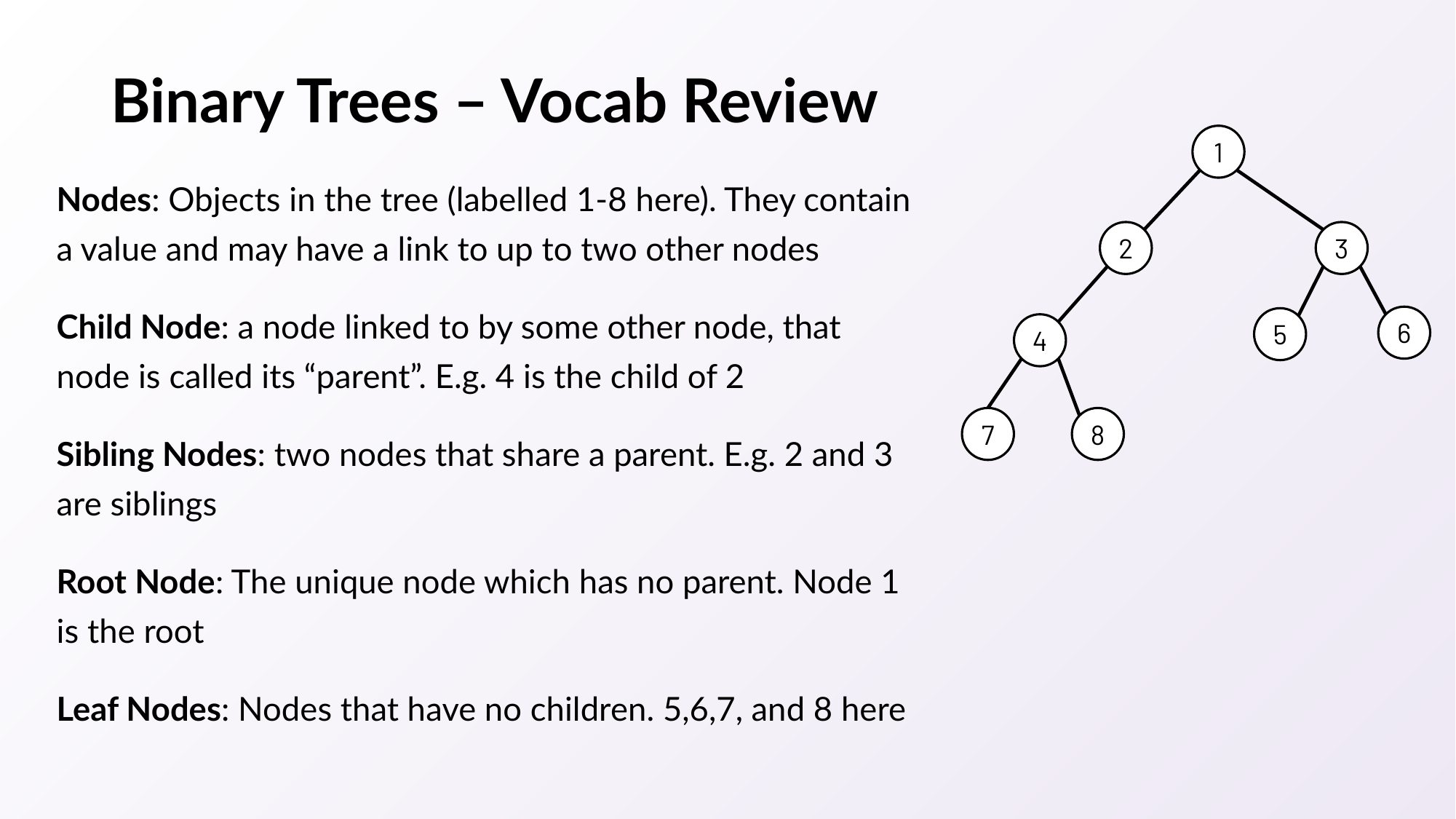

# Binary Trees – Vocab Review
1
2
3
6
5
4
7
8
Nodes: Objects in the tree (labelled 1-8 here). They contain a value and may have a link to up to two other nodes
Child Node: a node linked to by some other node, that node is called its “parent”. E.g. 4 is the child of 2
Sibling Nodes: two nodes that share a parent. E.g. 2 and 3 are siblings
Root Node: The unique node which has no parent. Node 1 is the root
Leaf Nodes: Nodes that have no children. 5,6,7, and 8 here